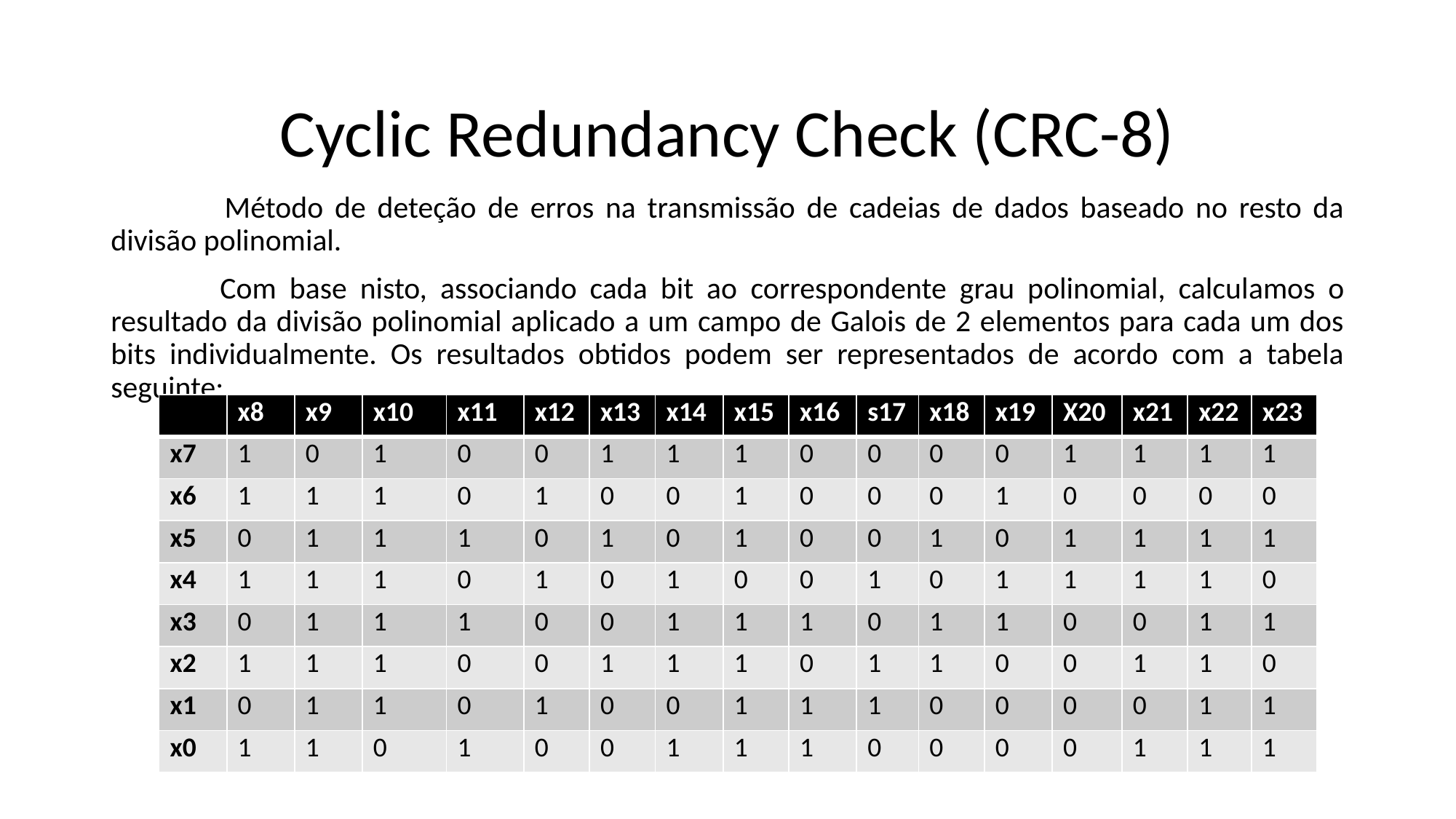

# Cyclic Redundancy Check (CRC-8)

 	Método de deteção de erros na transmissão de cadeias de dados baseado no resto da divisão polinomial.
	Com base nisto, associando cada bit ao correspondente grau polinomial, calculamos o resultado da divisão polinomial aplicado a um campo de Galois de 2 elementos para cada um dos bits individualmente. Os resultados obtidos podem ser representados de acordo com a tabela seguinte:
|  | x8 | x9 | x10 | x11 | x12 | x13 | x14 | x15 | x16 | s17 | x18 | x19 | X20 | x21 | x22 | x23 |
| --- | --- | --- | --- | --- | --- | --- | --- | --- | --- | --- | --- | --- | --- | --- | --- | --- |
| x7 | 1 | 0 | 1 | 0 | 0 | 1 | 1 | 1 | 0 | 0 | 0 | 0 | 1 | 1 | 1 | 1 |
| x6 | 1 | 1 | 1 | 0 | 1 | 0 | 0 | 1 | 0 | 0 | 0 | 1 | 0 | 0 | 0 | 0 |
| x5 | 0 | 1 | 1 | 1 | 0 | 1 | 0 | 1 | 0 | 0 | 1 | 0 | 1 | 1 | 1 | 1 |
| x4 | 1 | 1 | 1 | 0 | 1 | 0 | 1 | 0 | 0 | 1 | 0 | 1 | 1 | 1 | 1 | 0 |
| x3 | 0 | 1 | 1 | 1 | 0 | 0 | 1 | 1 | 1 | 0 | 1 | 1 | 0 | 0 | 1 | 1 |
| x2 | 1 | 1 | 1 | 0 | 0 | 1 | 1 | 1 | 0 | 1 | 1 | 0 | 0 | 1 | 1 | 0 |
| x1 | 0 | 1 | 1 | 0 | 1 | 0 | 0 | 1 | 1 | 1 | 0 | 0 | 0 | 0 | 1 | 1 |
| x0 | 1 | 1 | 0 | 1 | 0 | 0 | 1 | 1 | 1 | 0 | 0 | 0 | 0 | 1 | 1 | 1 |